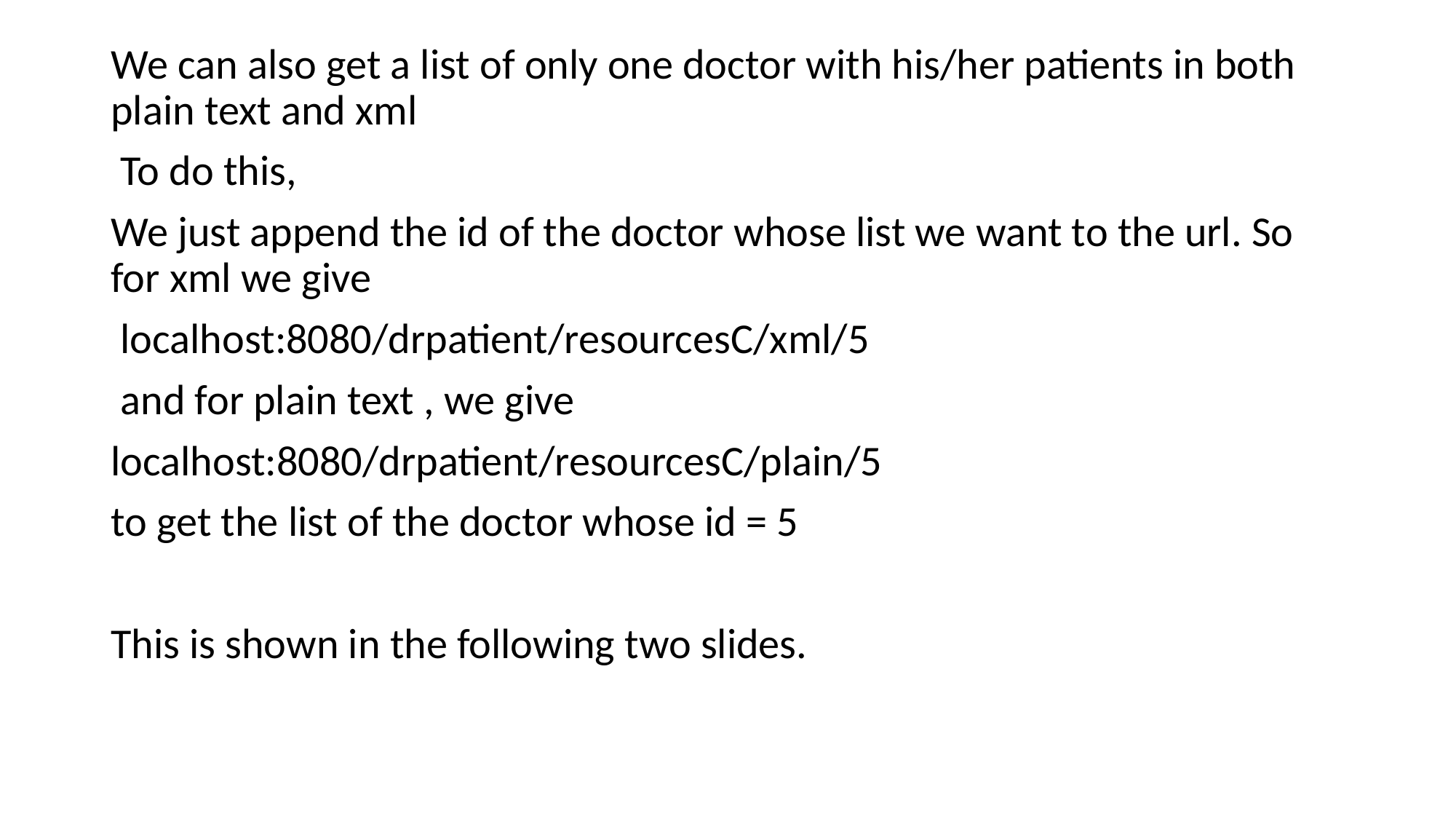

We can also get a list of only one doctor with his/her patients in both plain text and xml
 To do this,
We just append the id of the doctor whose list we want to the url. So for xml we give
 localhost:8080/drpatient/resourcesC/xml/5
 and for plain text , we give
localhost:8080/drpatient/resourcesC/plain/5
to get the list of the doctor whose id = 5

This is shown in the following two slides.